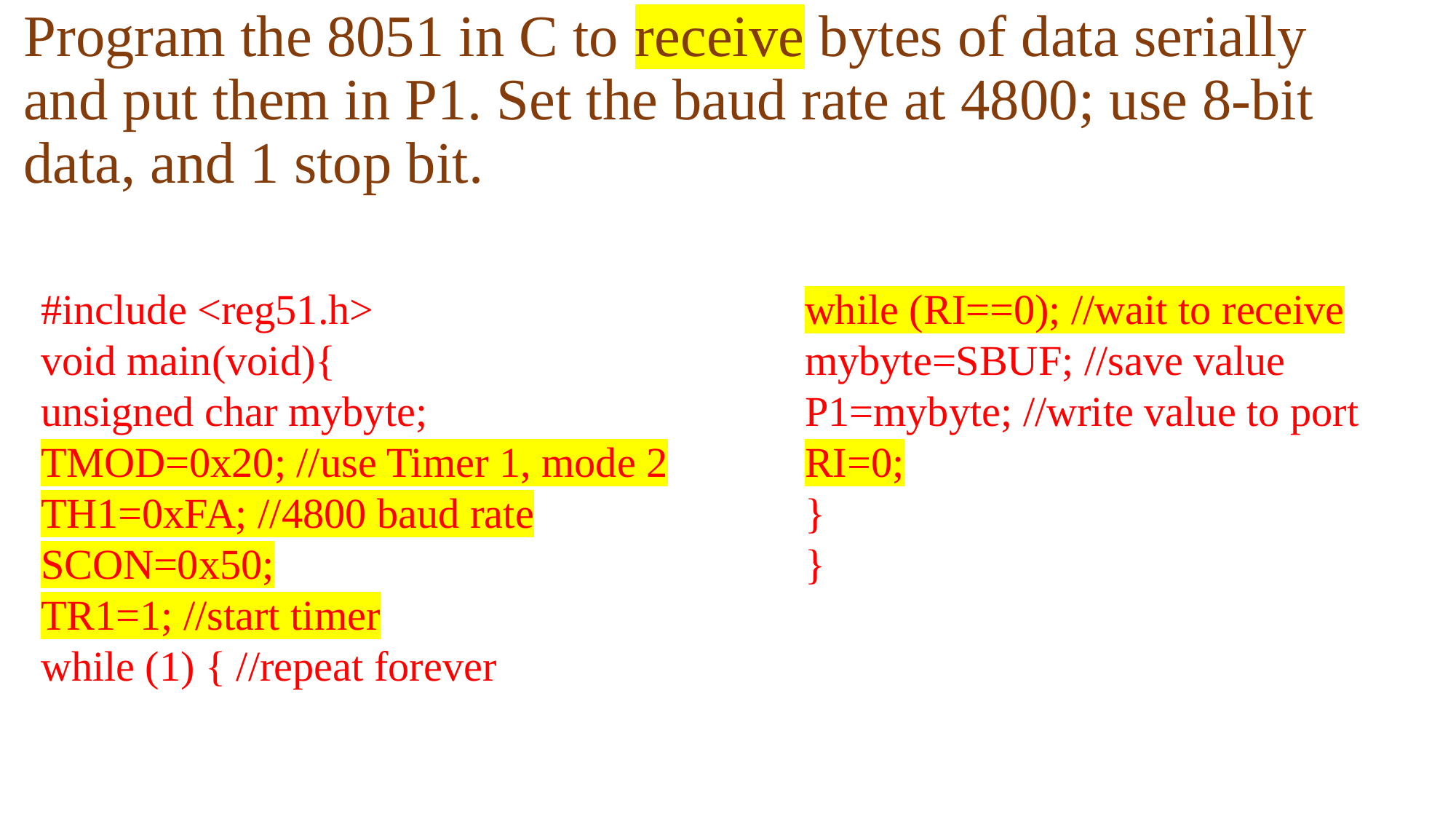

# Program the 8051 in C to receive bytes of data serially and put them in P1. Set the baud rate at 4800; use 8-bit data, and 1 stop bit.
#include <reg51.h>
void main(void){
unsigned char mybyte;
TMOD=0x20; //use Timer 1, mode 2
TH1=0xFA; //4800 baud rate
SCON=0x50;
TR1=1; //start timer
while (1) { //repeat forever
while (RI==0); //wait to receive
mybyte=SBUF; //save value
P1=mybyte; //write value to port
RI=0;
}
}